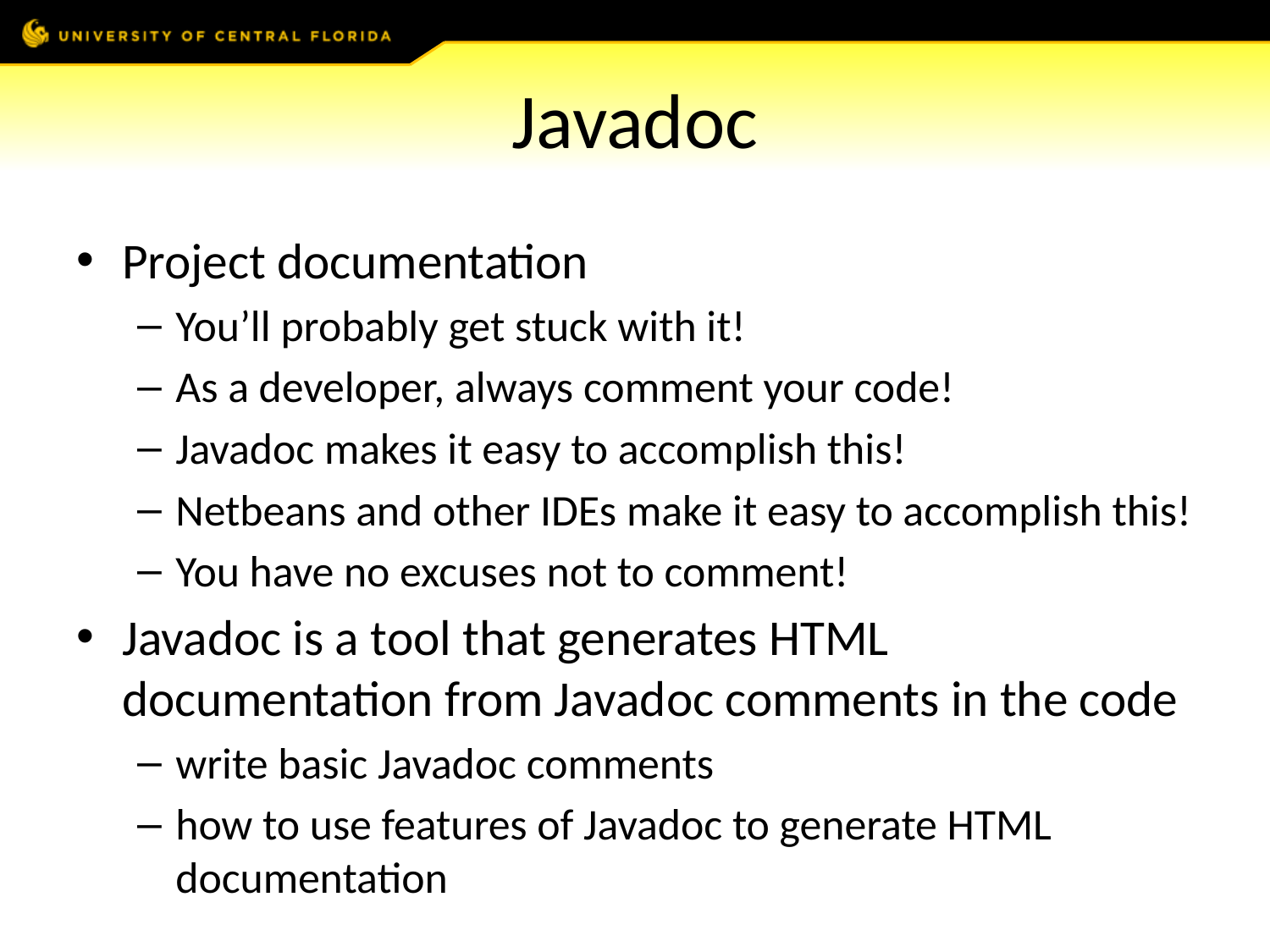

# Javadoc
Project documentation
You’ll probably get stuck with it!
As a developer, always comment your code!
Javadoc makes it easy to accomplish this!
Netbeans and other IDEs make it easy to accomplish this!
You have no excuses not to comment!
Javadoc is a tool that generates HTML documentation from Javadoc comments in the code
write basic Javadoc comments
how to use features of Javadoc to generate HTML documentation